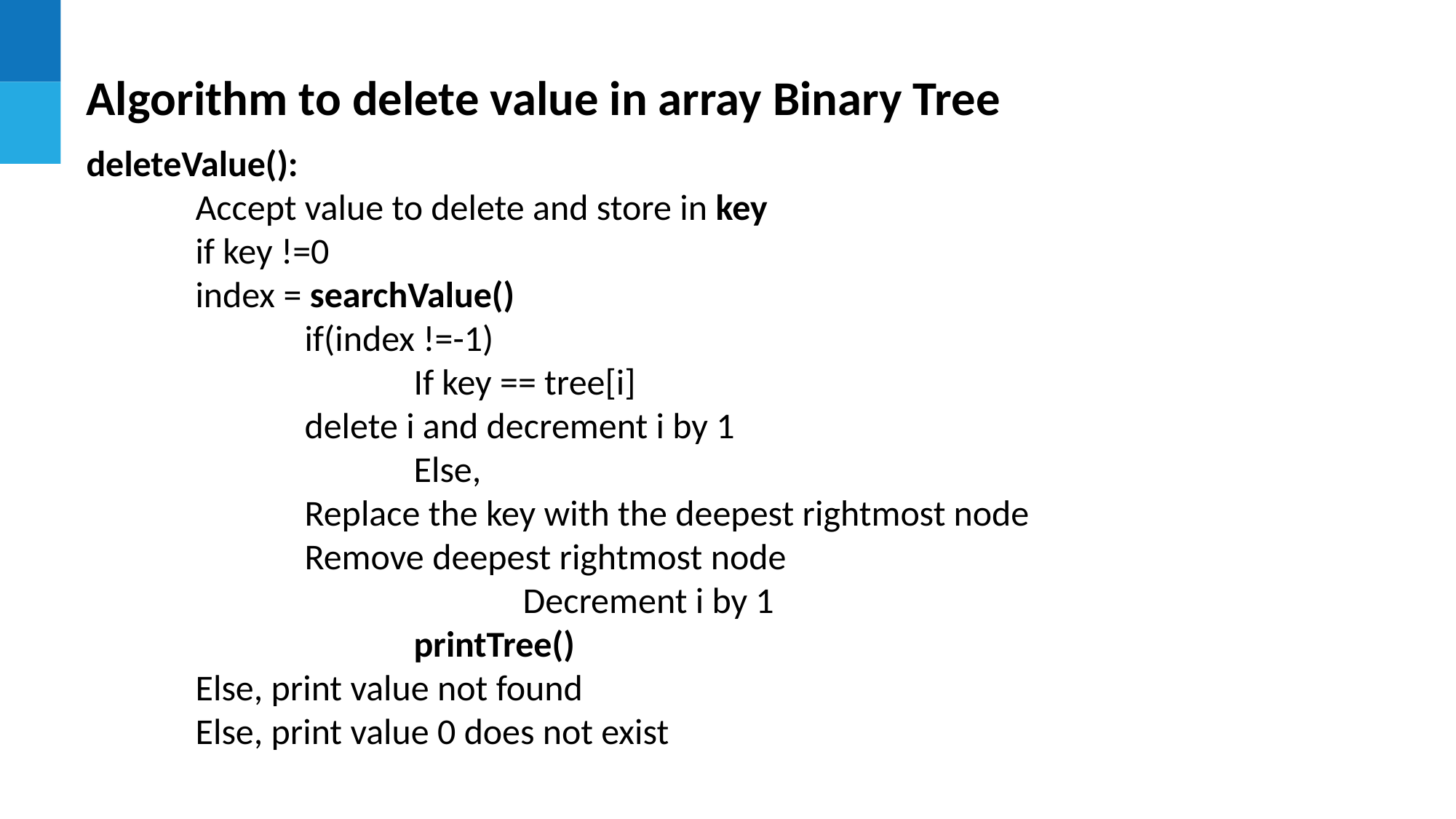

Algorithm to delete value in array Binary Tree
deleteValue():
	Accept value to delete and store in key
	if key !=0
index = searchValue()
		if(index !=-1)
			If key == tree[i]
delete i and decrement i by 1
			Else,
Replace the key with the deepest rightmost node
Remove deepest rightmost node
				Decrement i by 1
			printTree()
	Else, print value not found
	Else, print value 0 does not exist